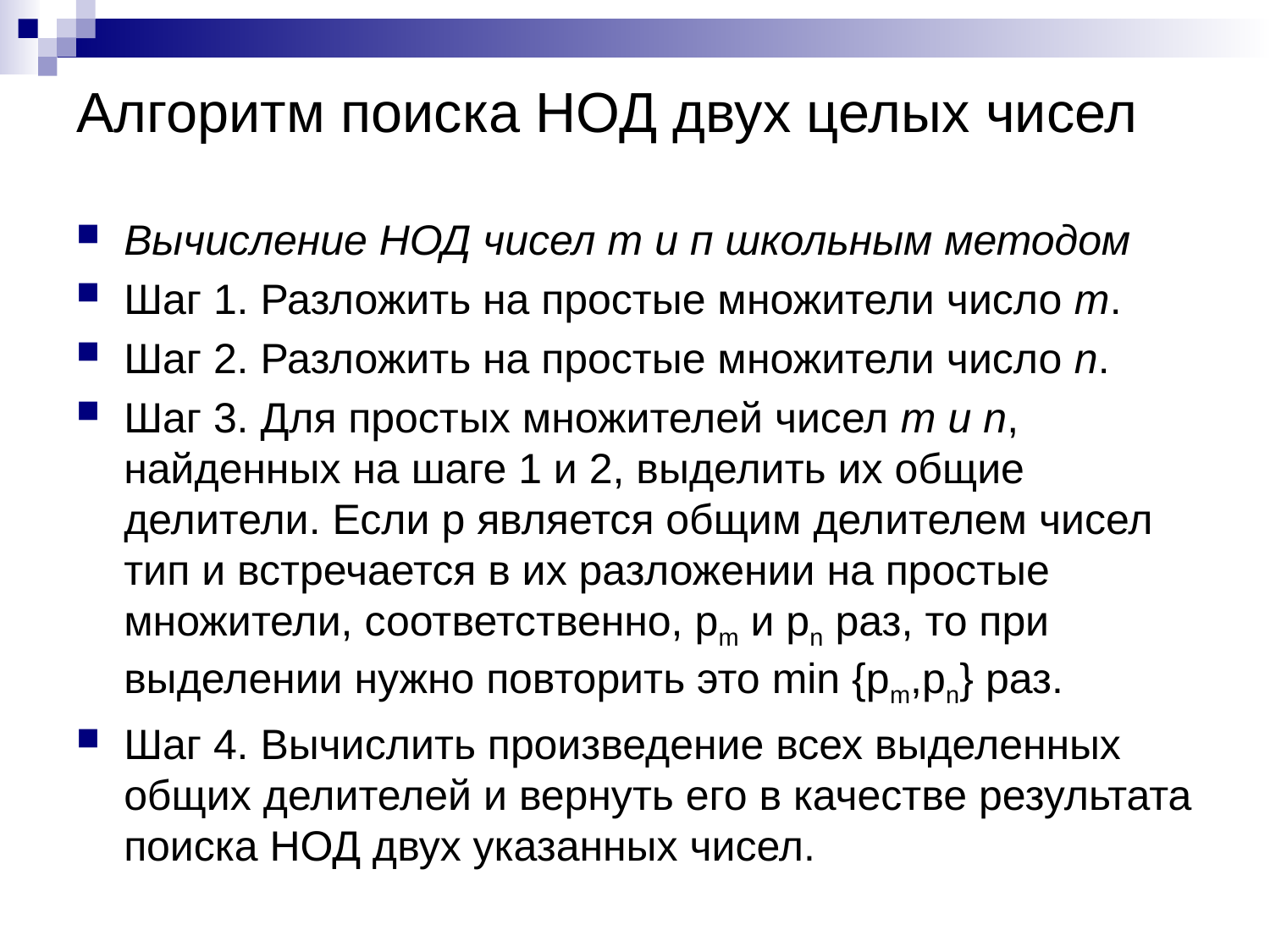

# Алгоритм поиска НОД двух целых чисел
Вычисление НОД чисел m и п школьным методом
Шаг 1. Разложить на простые множители число m.
Шаг 2. Разложить на простые множители число n.
Шаг 3. Для простых множителей чисел m и n, найденных на шаге 1 и 2, выделить их общие делители. Если р является общим делителем чисел тип и встречается в их разложении на простые множители, соответственно, рm и рn раз, то при выделении нужно повторить это min {pm,pn} раз.
Шаг 4. Вычислить произведение всех выделенных общих делителей и вернуть его в качестве результата поиска НОД двух указанных чисел.